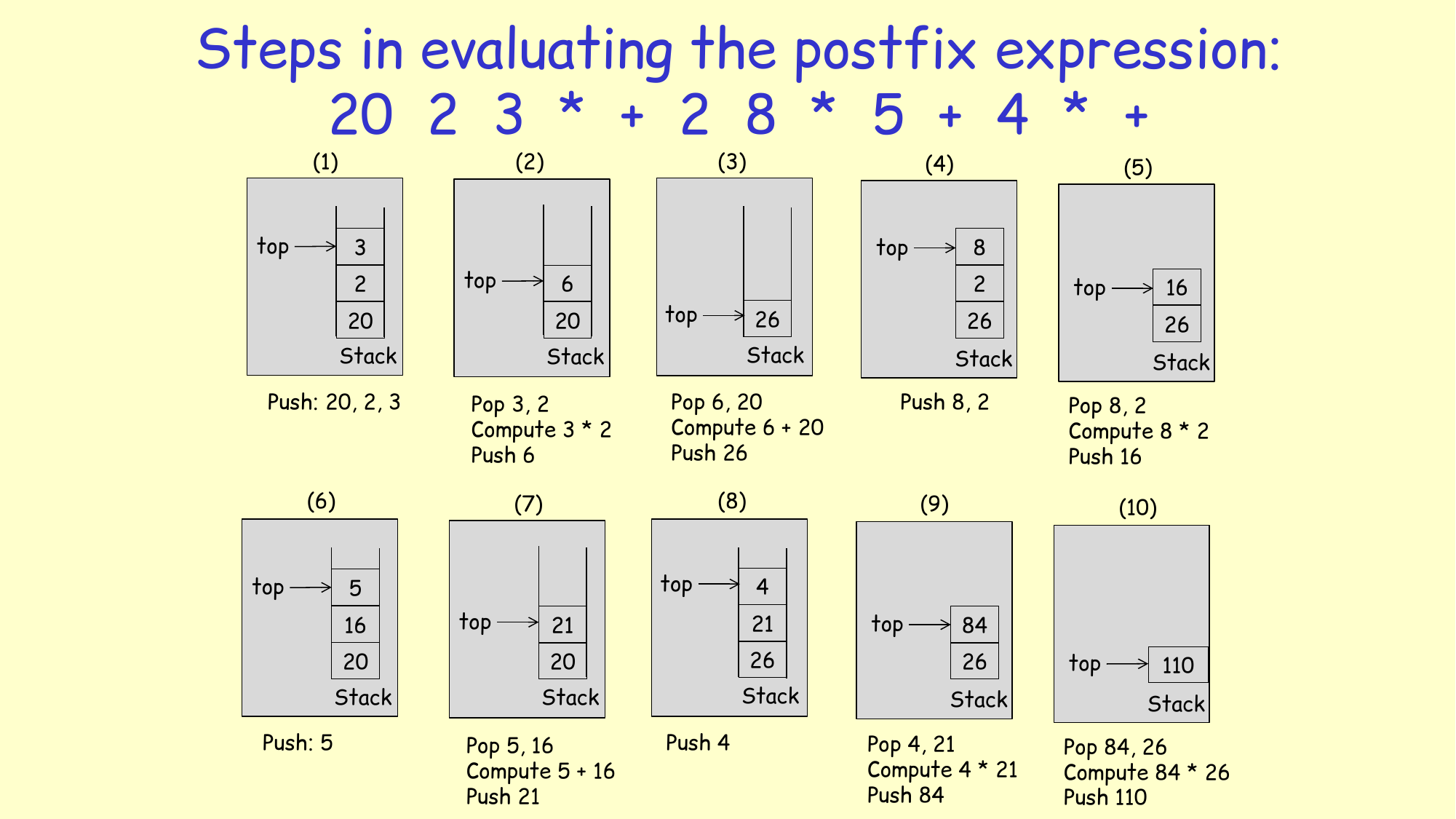

# Steps in evaluating the postfix expression: 20  2  3  *  +  2  8  *  5  +  4  *  +
(2)

top
6
20
Stack
Pop 3, 2
Compute 3 * 2
Push 6
(1)

top
3
2
20
Stack
Push: 20, 2, 3
(3)

top
26
Stack
Pop 6, 20
Compute 6 + 20
Push 26
(4)

top
8
2
26
Stack
Push 8, 2
(5)

top
16
26
Stack
Pop 8, 2
Compute 8 * 2
Push 16
(6)

top
5
16
20
Stack
Push: 5
(8)

top
4
21
26
Stack
Push 4
(7)

top
21
20
Stack
Pop 5, 16
Compute 5 + 16
Push 21
(9)

top
84
26
Stack
Pop 4, 21
Compute 4 * 21
Push 84
(10)

top
110
Stack
Pop 84, 26
Compute 84 * 26
Push 110